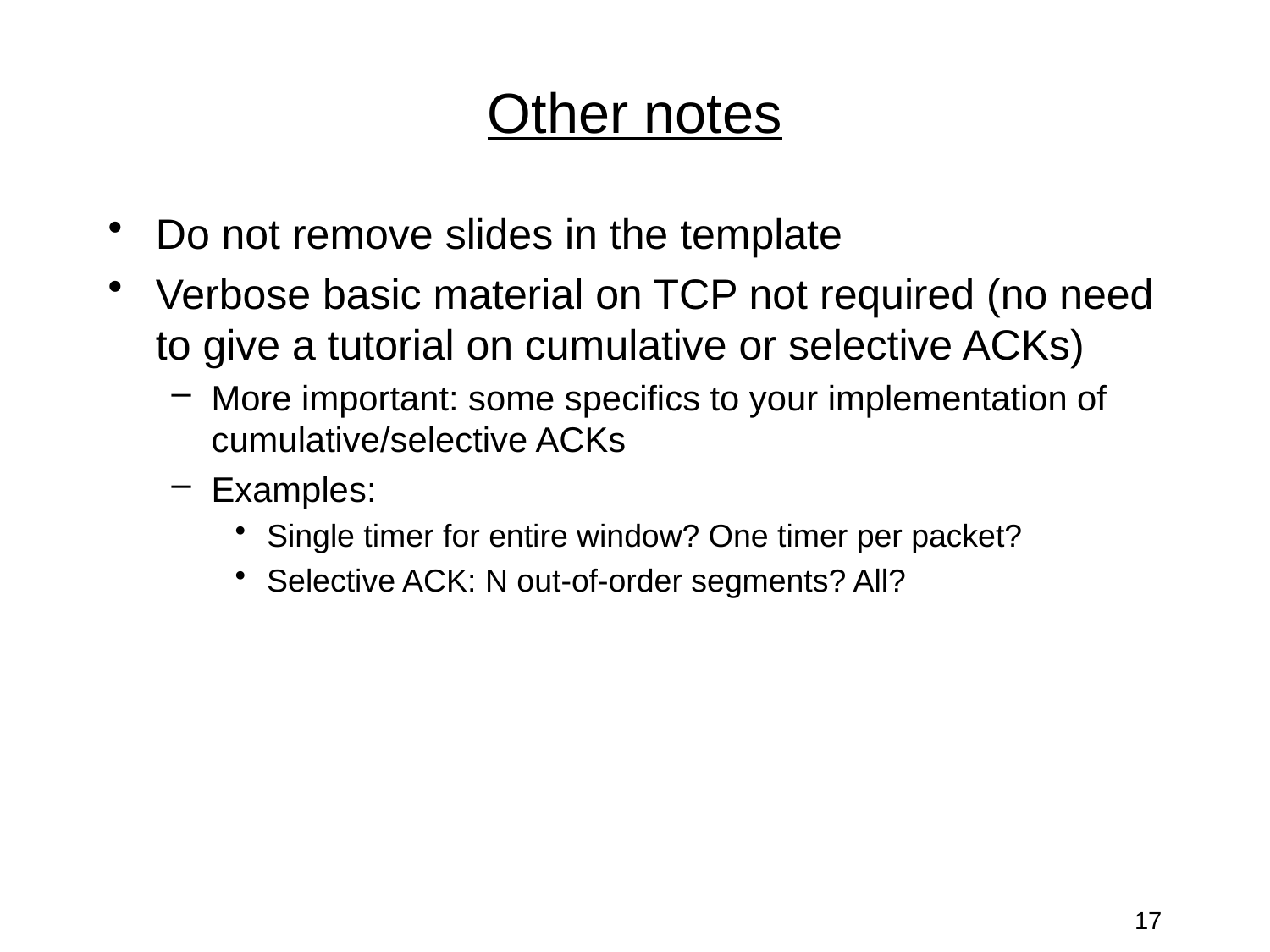

# Other notes
Do not remove slides in the template
Verbose basic material on TCP not required (no need to give a tutorial on cumulative or selective ACKs)
More important: some specifics to your implementation of cumulative/selective ACKs
Examples:
Single timer for entire window? One timer per packet?
Selective ACK: N out-of-order segments? All?
17